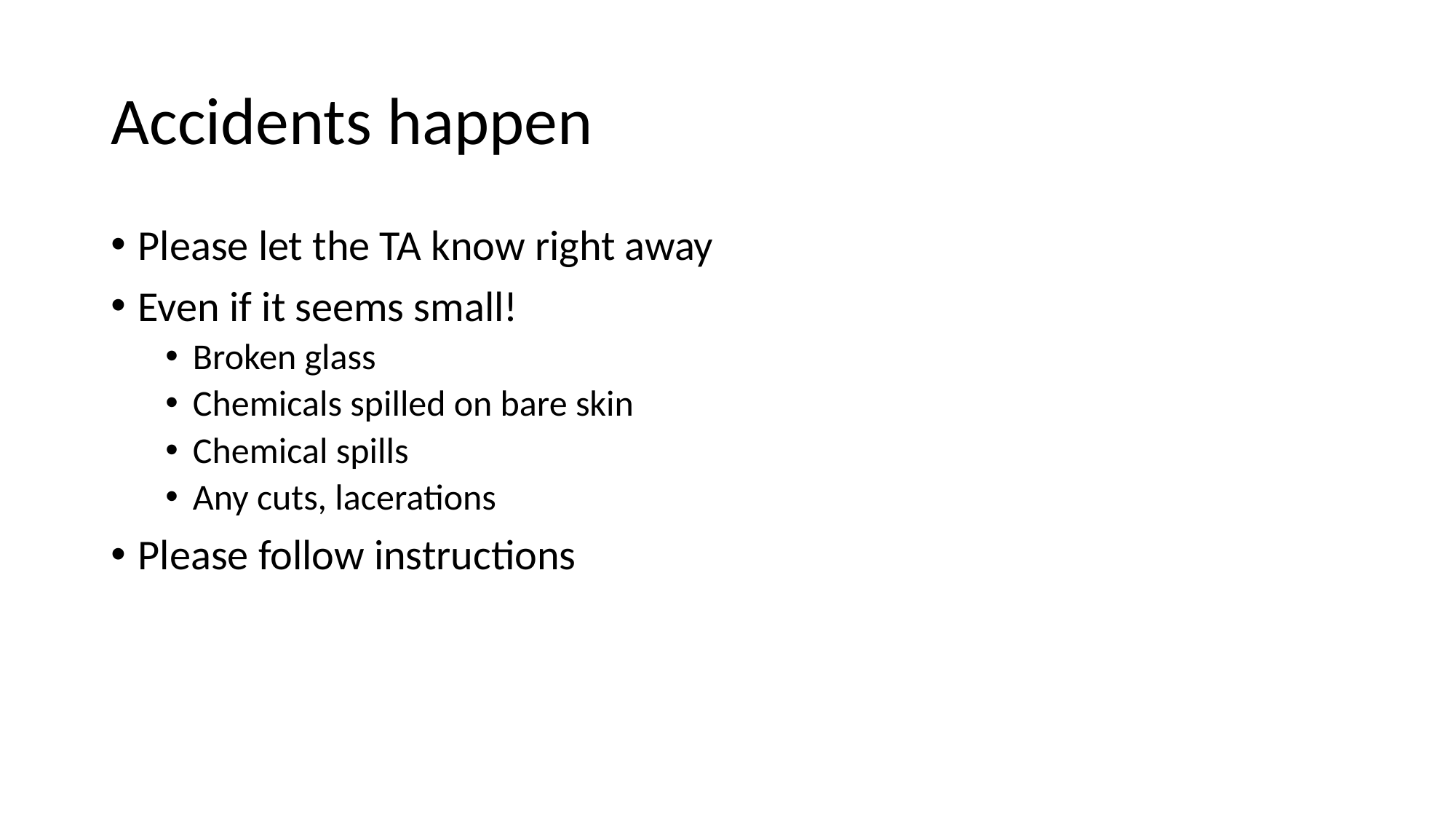

# Accidents happen
Please let the TA know right away
Even if it seems small!
Broken glass
Chemicals spilled on bare skin
Chemical spills
Any cuts, lacerations
Please follow instructions